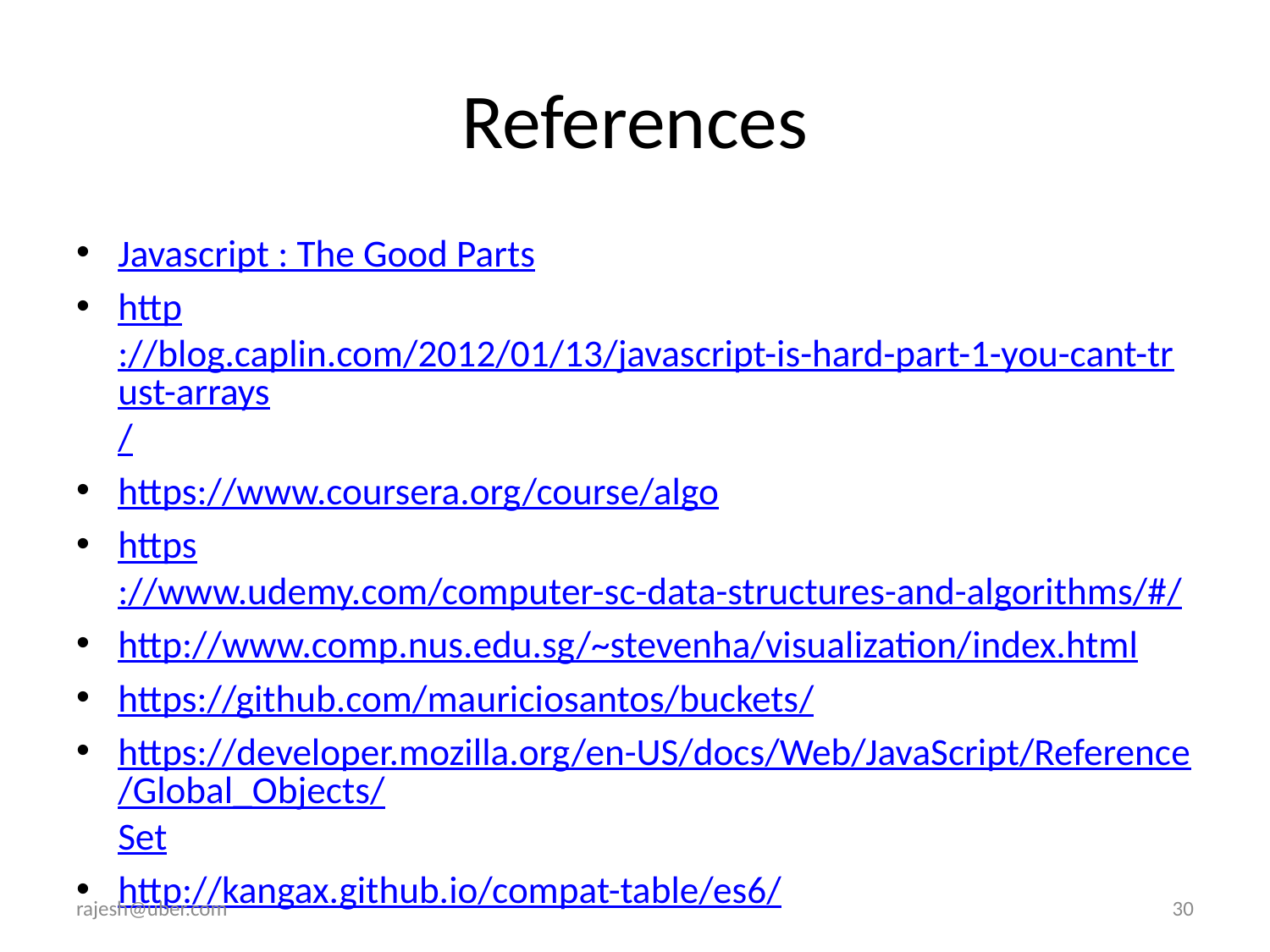

# References
Javascript : The Good Parts
http://blog.caplin.com/2012/01/13/javascript-is-hard-part-1-you-cant-trust-arrays/
https://www.coursera.org/course/algo
https://www.udemy.com/computer-sc-data-structures-and-algorithms/#/
http://www.comp.nus.edu.sg/~stevenha/visualization/index.html
https://github.com/mauriciosantos/buckets/
https://developer.mozilla.org/en-US/docs/Web/JavaScript/Reference/Global_Objects/Set
http://kangax.github.io/compat-table/es6/

rajesh@uber.com
30